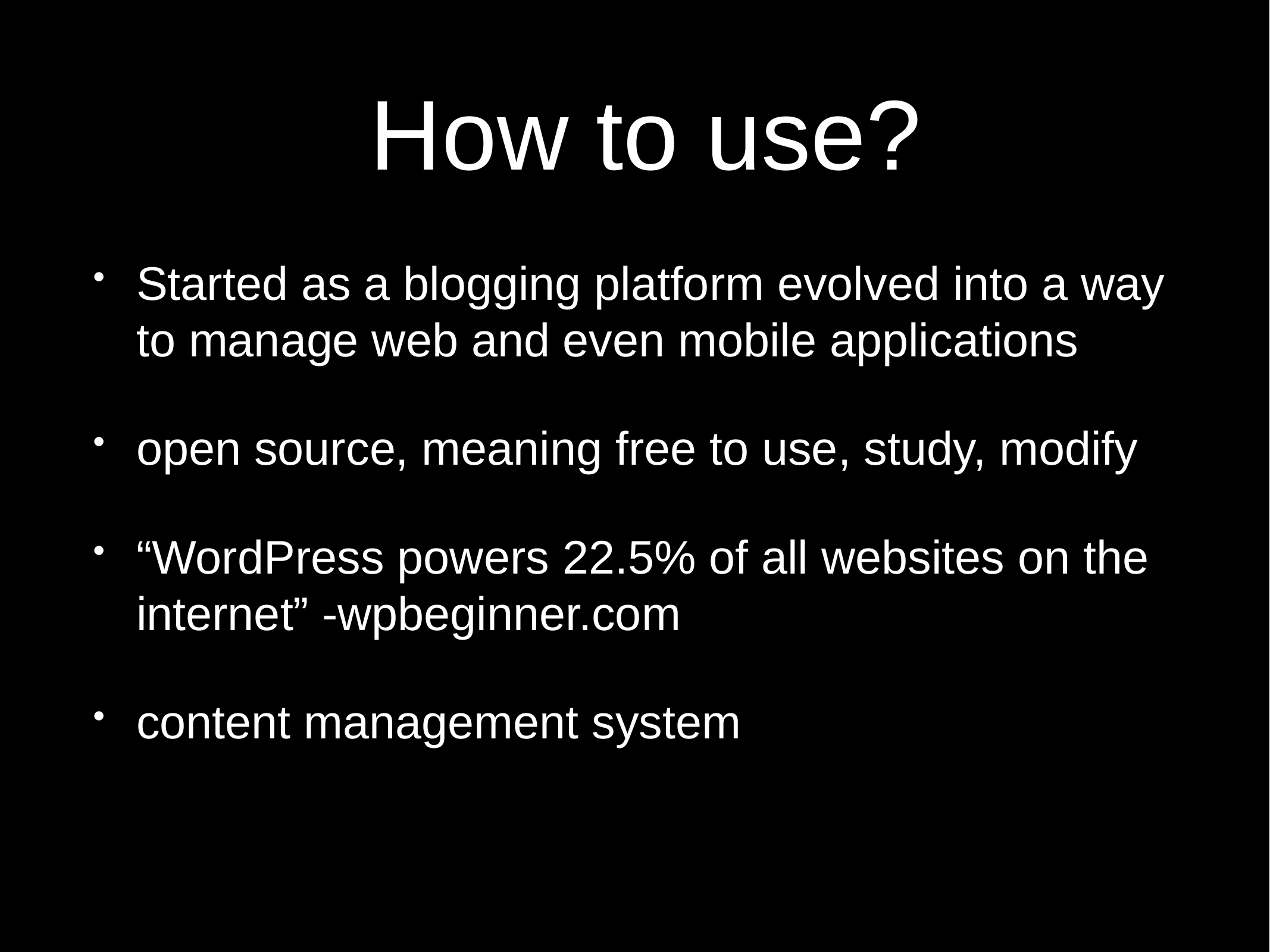

# How to use?
Started as a blogging platform evolved into a way to manage web and even mobile applications
open source, meaning free to use, study, modify
“WordPress powers 22.5% of all websites on the internet” -wpbeginner.com
content management system